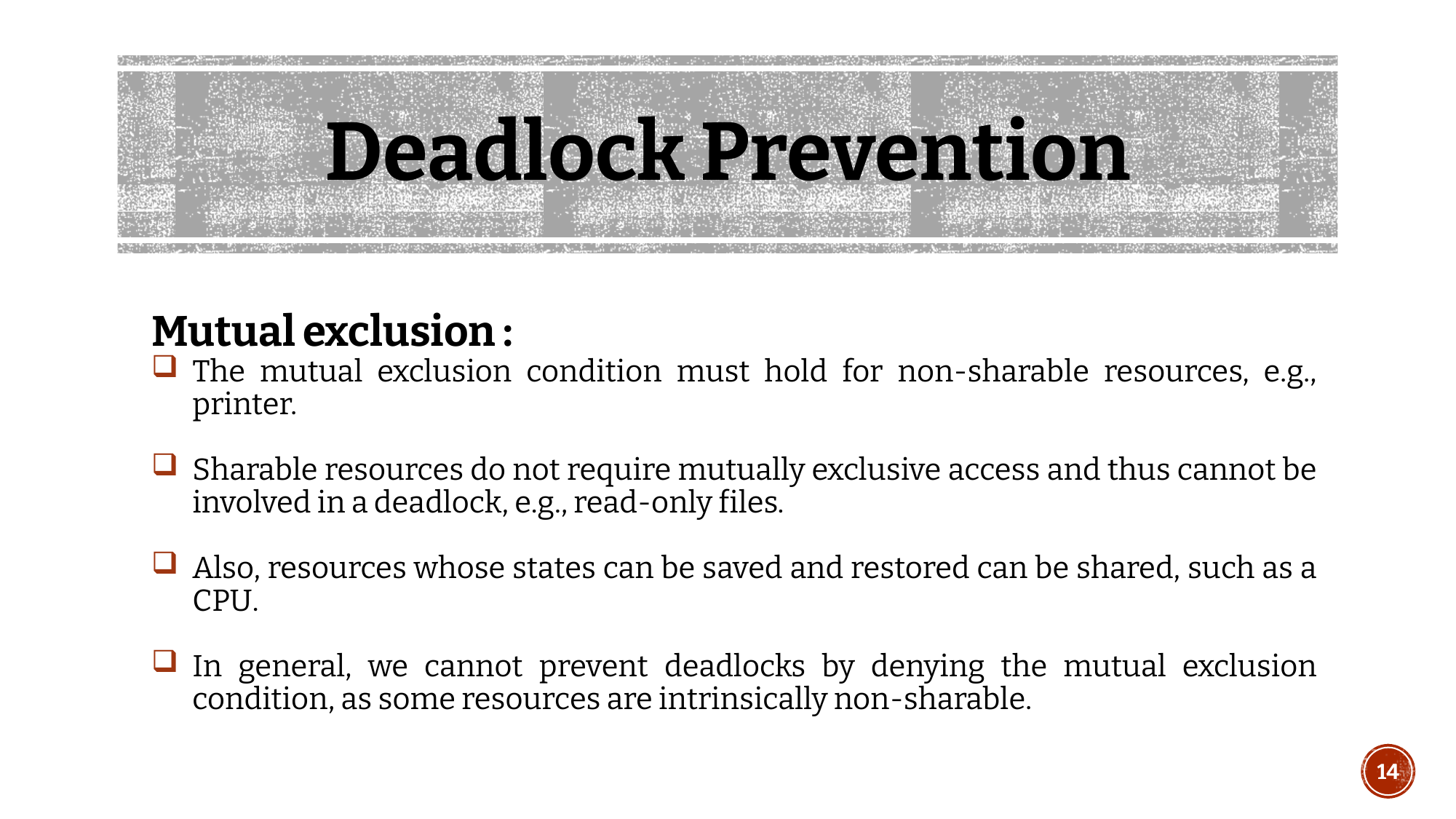

# Deadlock Prevention

Mutual exclusion :
The mutual exclusion condition must hold for non-sharable resources, e.g., printer.

Sharable resources do not require mutually exclusive access and thus cannot be involved in a deadlock, e.g., read-only files.

Also, resources whose states can be saved and restored can be shared, such as a CPU.

In general, we cannot prevent deadlocks by denying the mutual exclusion condition, as some resources are intrinsically non-sharable.

14